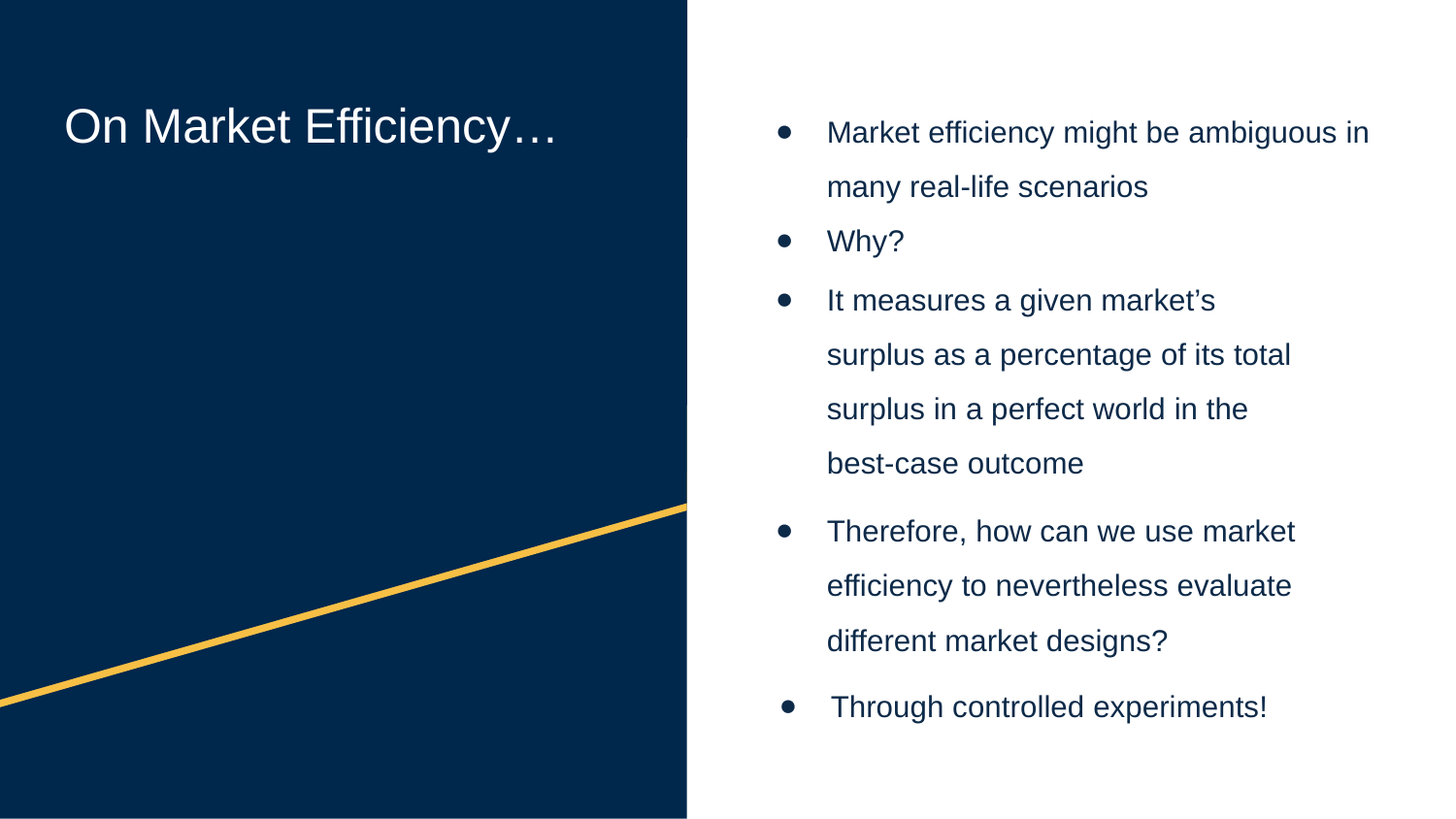

# On Market Efficiency…
Market efficiency might be ambiguous in many real-life scenarios
Why?
It measures a given market’s surplus as a percentage of its total surplus in a perfect world in the best-case outcome
Therefore, how can we use market efficiency to nevertheless evaluate different market designs?
Through controlled experiments!